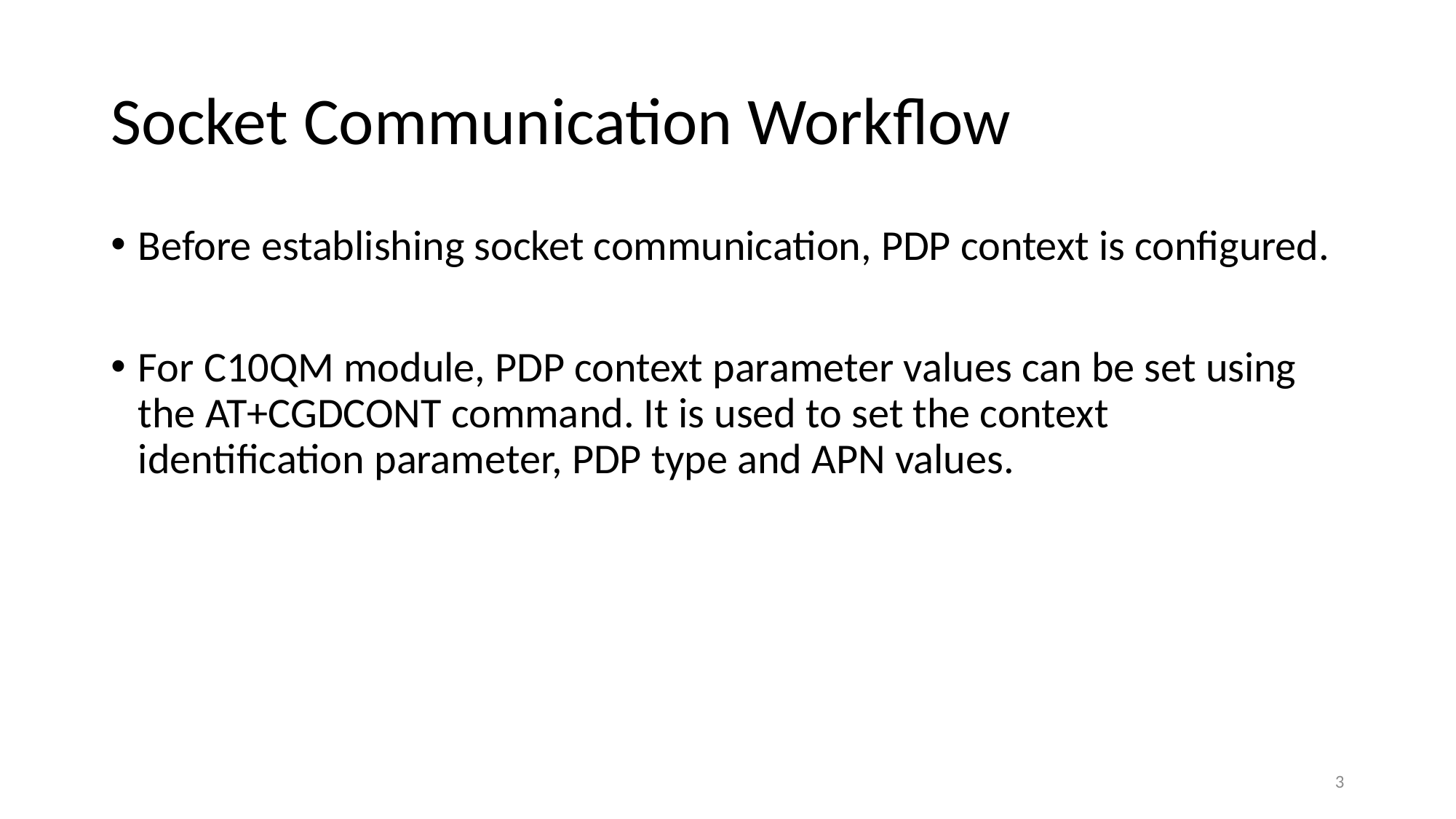

# Socket Communication Workflow
Before establishing socket communication, PDP context is configured.

For C10QM module, PDP context parameter values can be set using the AT+CGDCONT command. It is used to set the context identification parameter, PDP type and APN values.
3